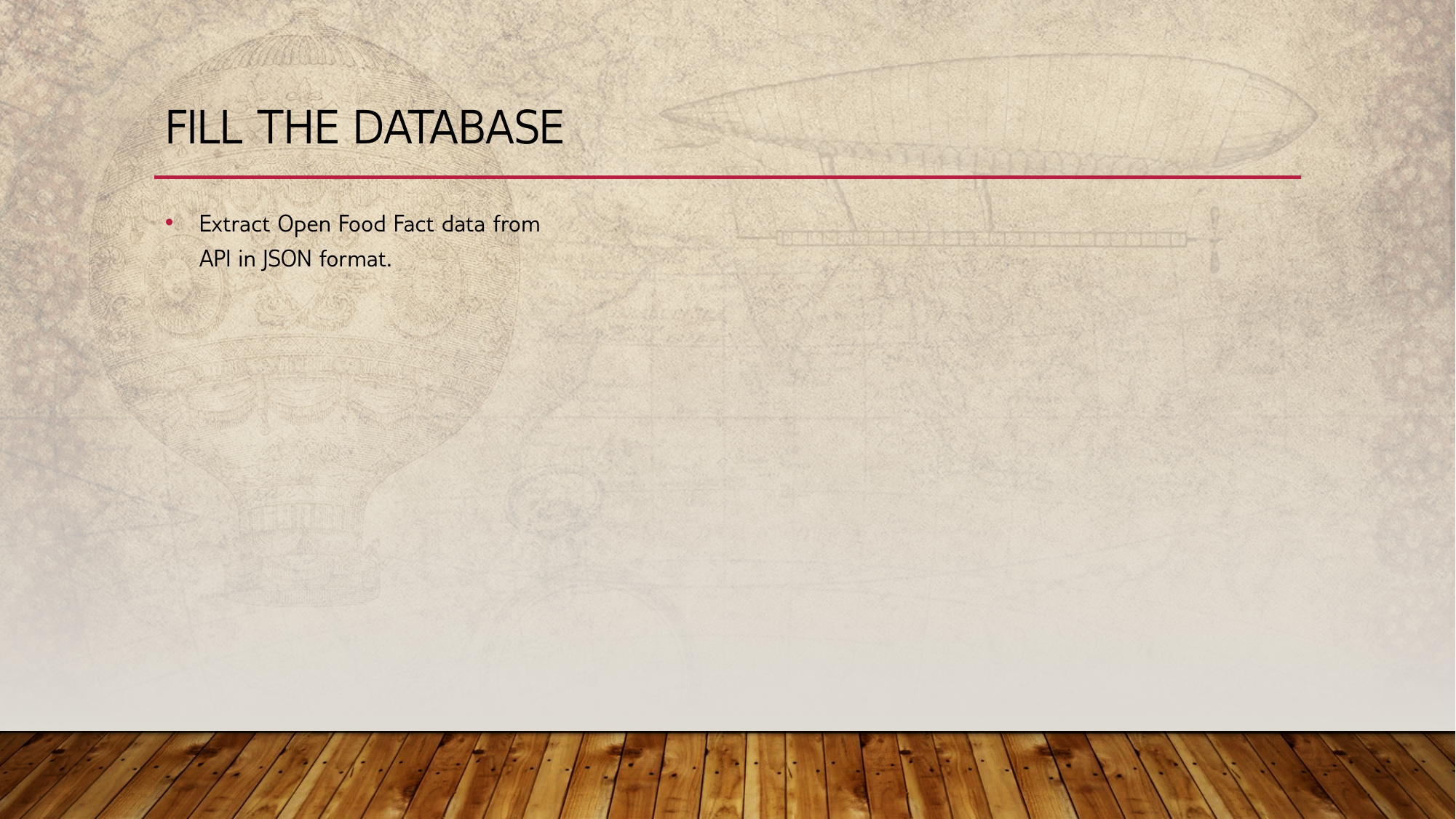

# Fill the database
Extract Open Food Fact data from API in JSON format.